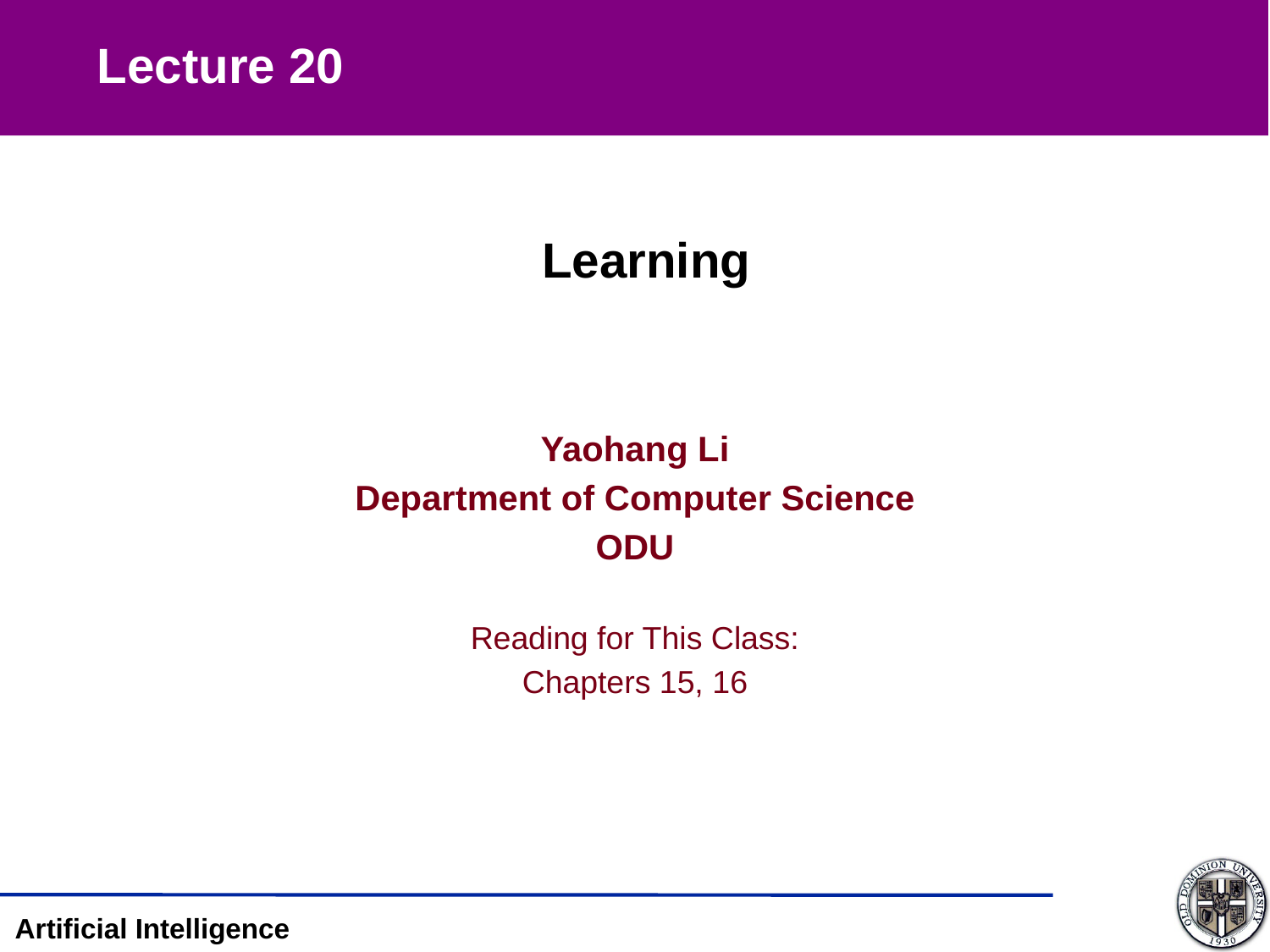

Lecture 20
Learning

Yaohang Li
Department of Computer Science
ODU

Reading for This Class:
Chapters 15, 16